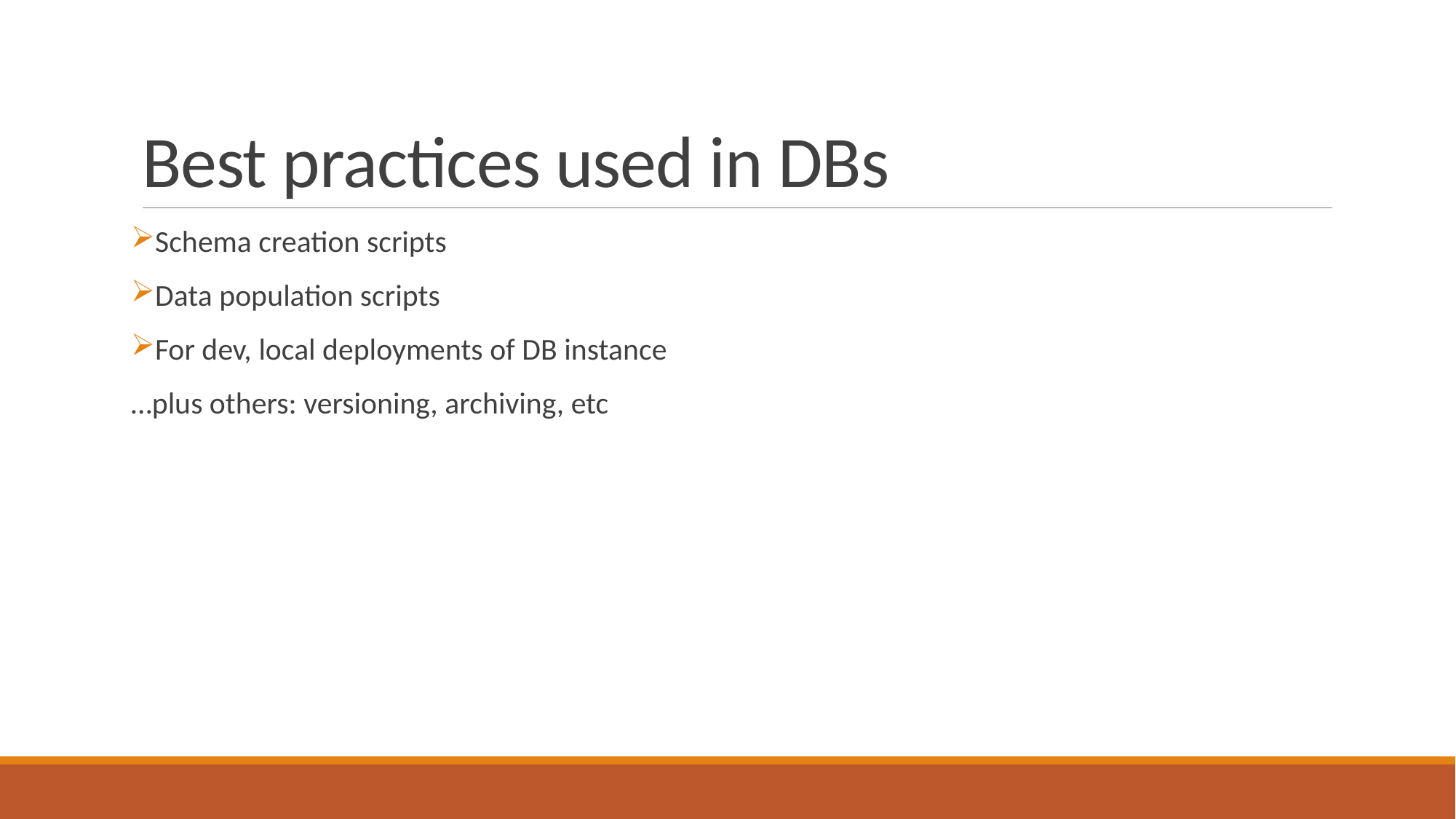

# Best practices used in DBs
Schema creation scripts
Data population scripts
For dev, local deployments of DB instance
…plus others: versioning, archiving, etc